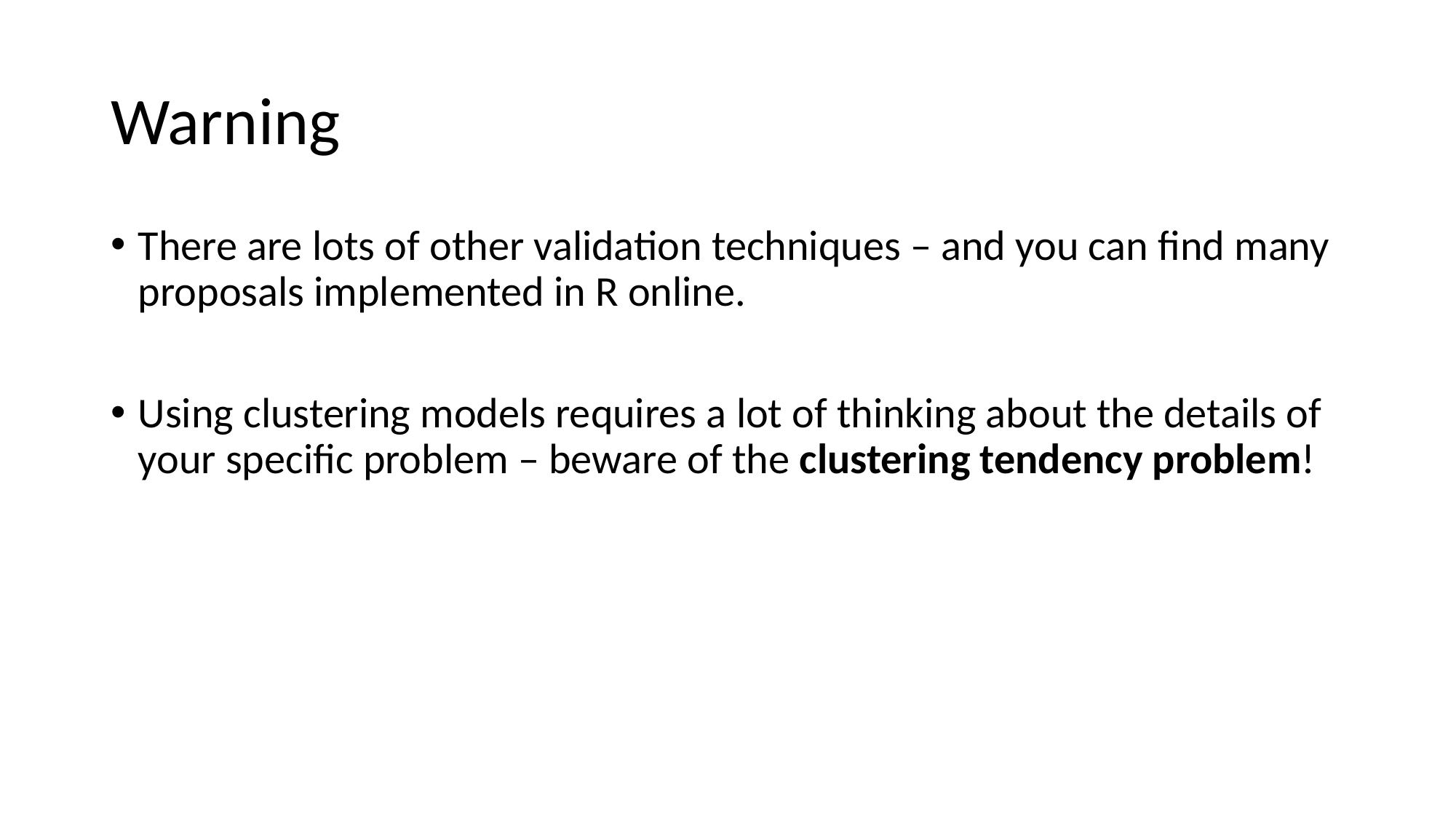

# Warning
There are lots of other validation techniques – and you can find many proposals implemented in R online.

Using clustering models requires a lot of thinking about the details of your specific problem – beware of the clustering tendency problem!